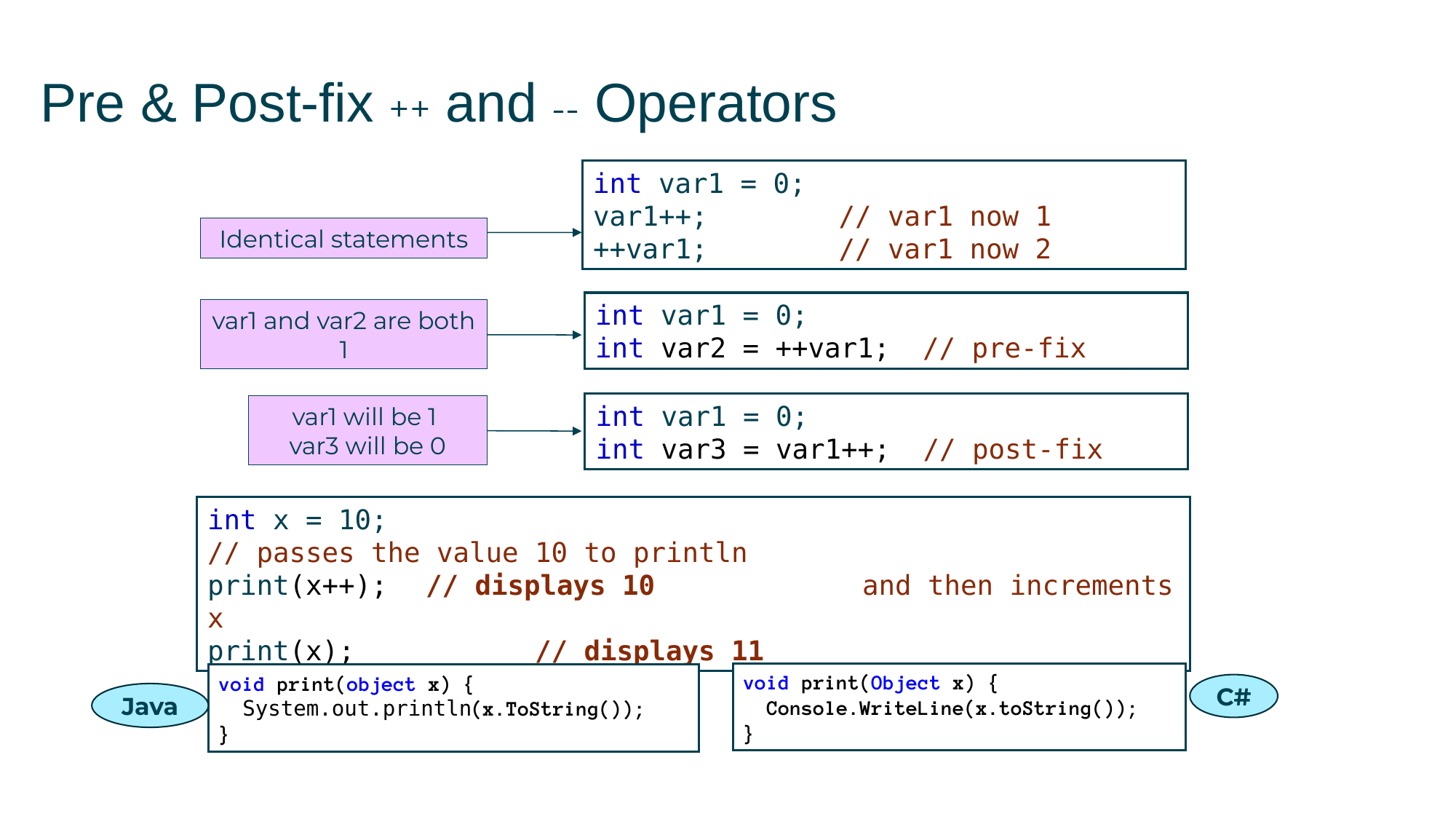

# Pre & Post-fix ++ and -- Operators
int var1 = 0;
var1++;        // var1 now 1
++var1;        // var1 now 2
Identical statements
int var1 = 0;
int var2 = ++var1; 	// pre-fix
var1 and var2 are both 1
int var1 = 0;
int var3 = var1++; 	// post-fix
var1 will be 1
var3 will be 0
int x = 10;
// passes the value 10 to println
print(x++);	// displays 10		and then increments x
print(x); 		// displays 11
void print(Object x) {
  Console.WriteLine(x.toString());
}
void print(object x) {
  System.out.println(x.ToString());
}
C#
Java